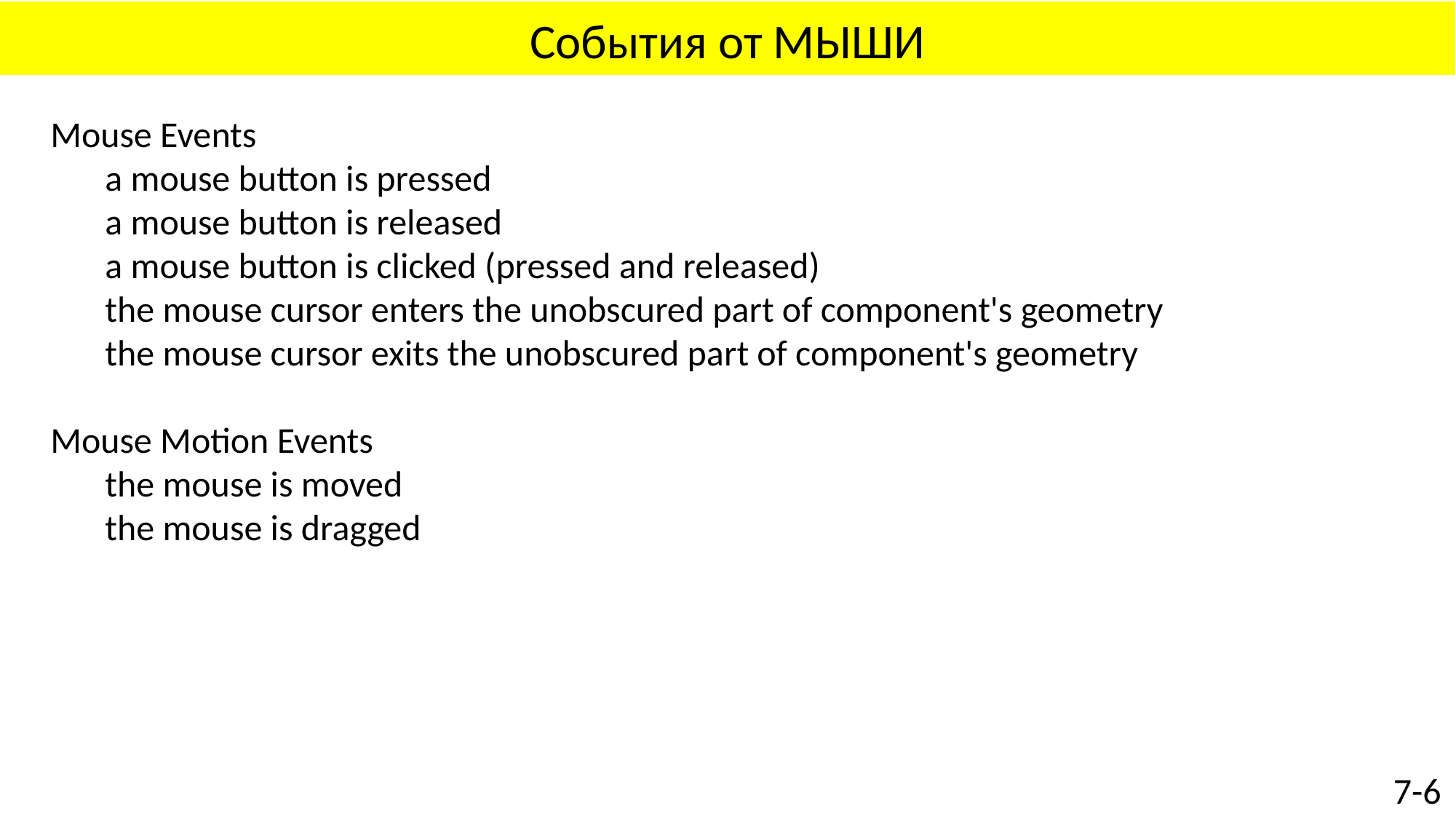

# События от МЫШИ
Mouse Events
a mouse button is pressed
a mouse button is released
a mouse button is clicked (pressed and released)
the mouse cursor enters the unobscured part of component's geometry
the mouse cursor exits the unobscured part of component's geometry

Mouse Motion Events
the mouse is moved
the mouse is dragged

7-6